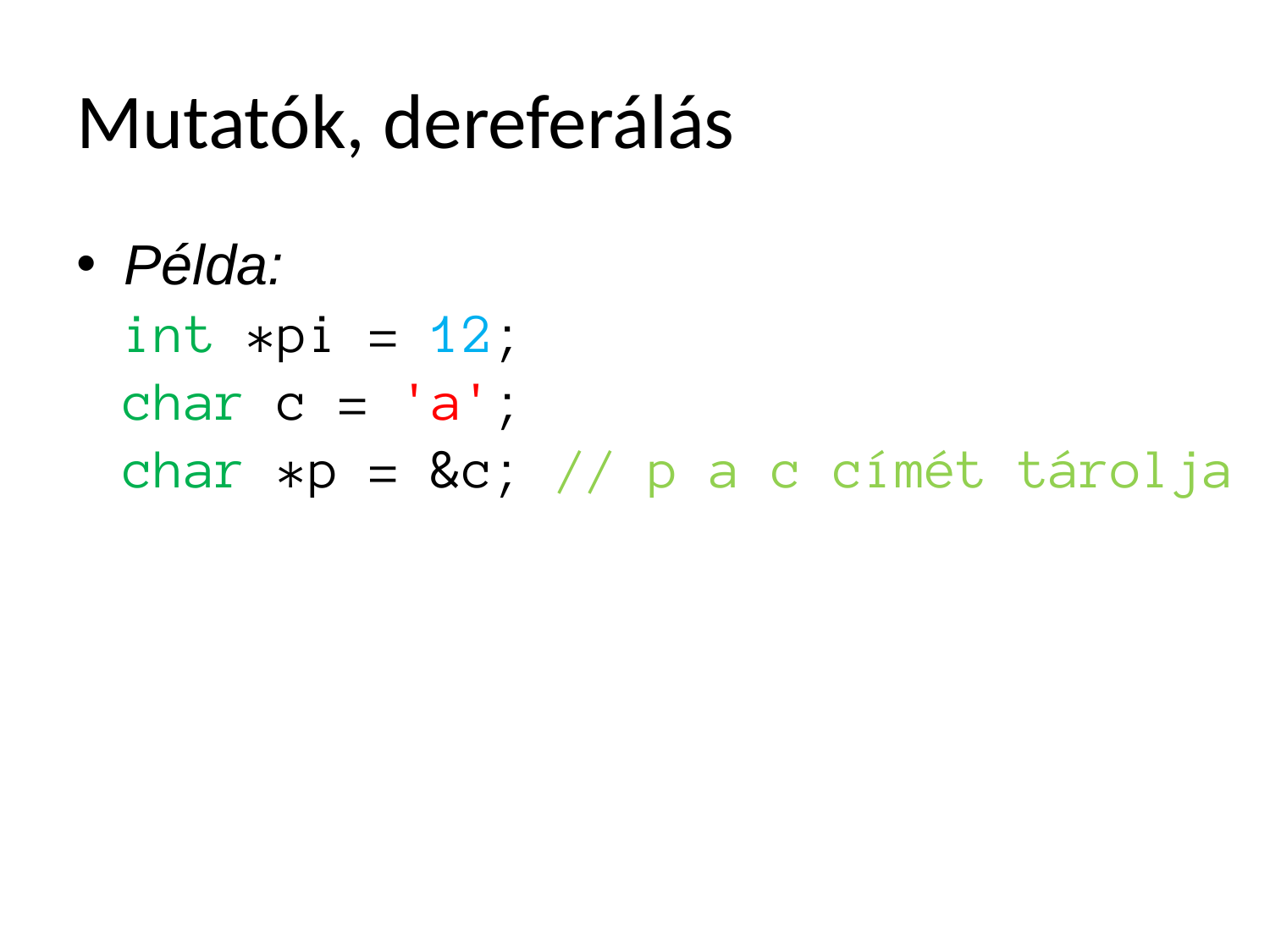

# Mutatók, dereferálás
Példa:
int *pi = 12;
char c = 'a';
char *p = &c; // p a c címét tárolja